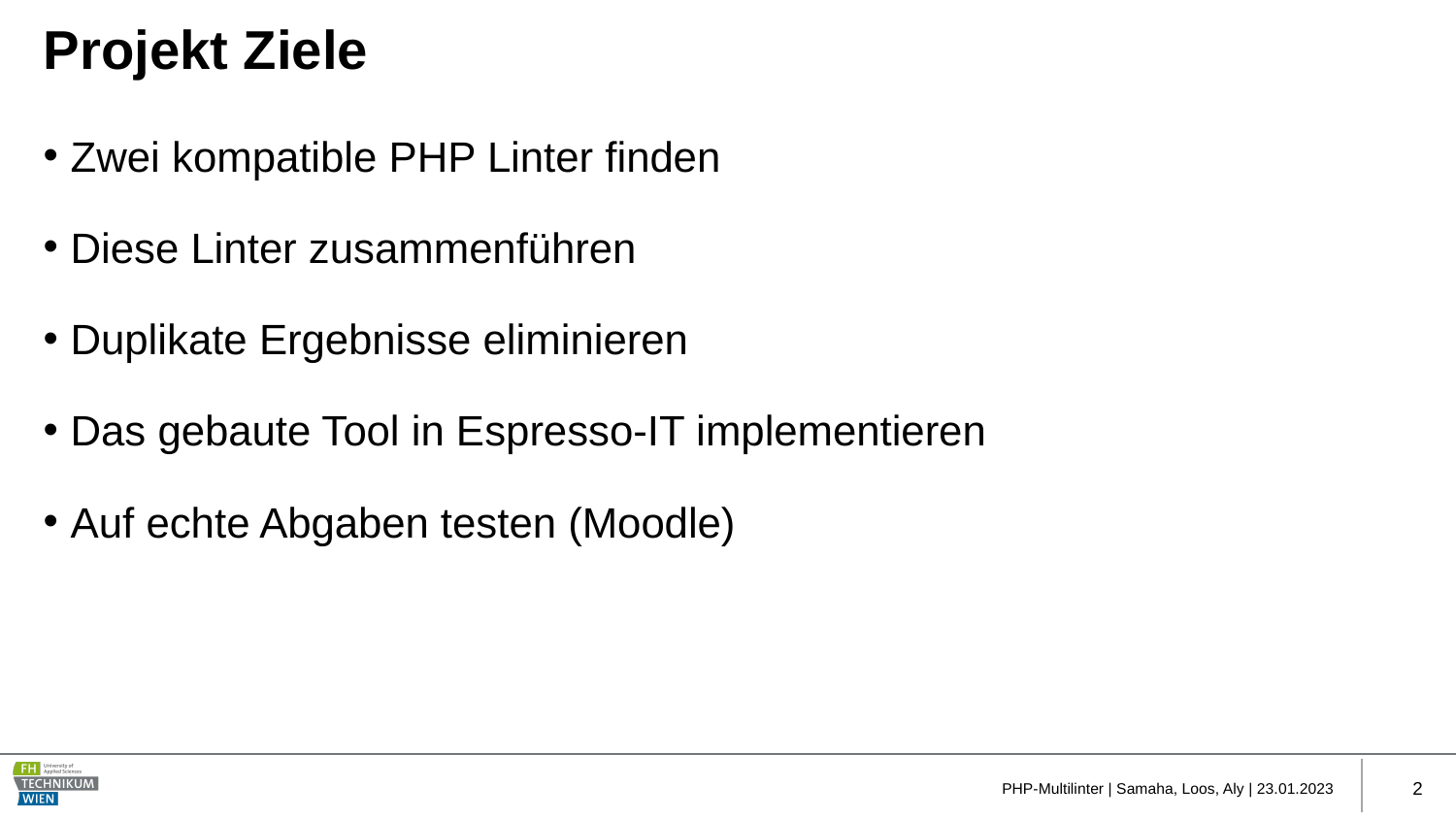

# Projekt Ziele
Zwei kompatible PHP Linter finden
Diese Linter zusammenführen
Duplikate Ergebnisse eliminieren
Das gebaute Tool in Espresso-IT implementieren
Auf echte Abgaben testen (Moodle)
PHP-Multilinter | Samaha, Loos, Aly | 23.01.2023
2